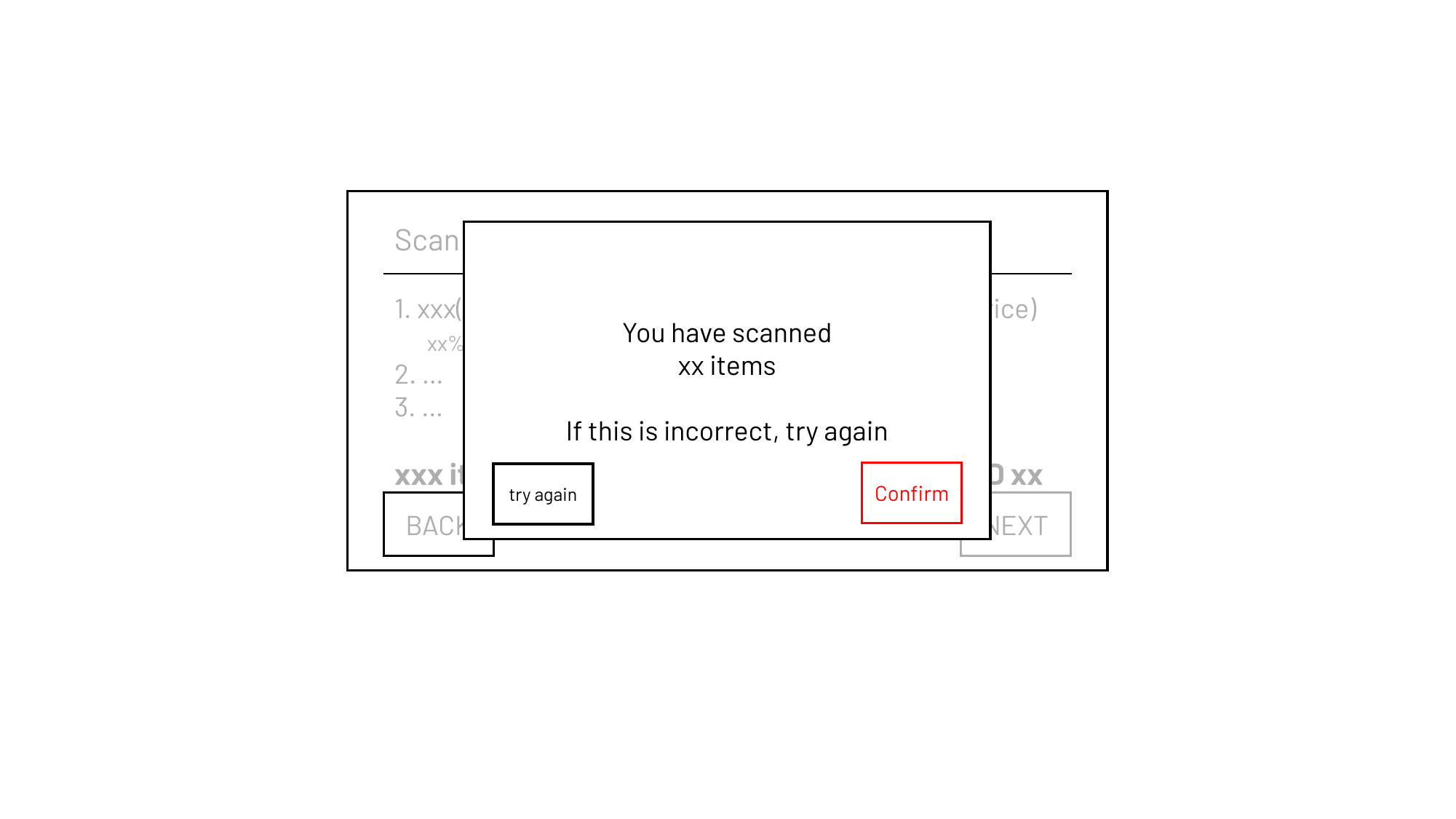

#

Scan Item
You have scanned
xx items

If this is incorrect, try again
1. xxx(item name)                                                    AUD xx(price)
      xx% discount
2. …
3. …

xxx items                                                          Total AUD xx

Confirm
try again
BACK
NEXT